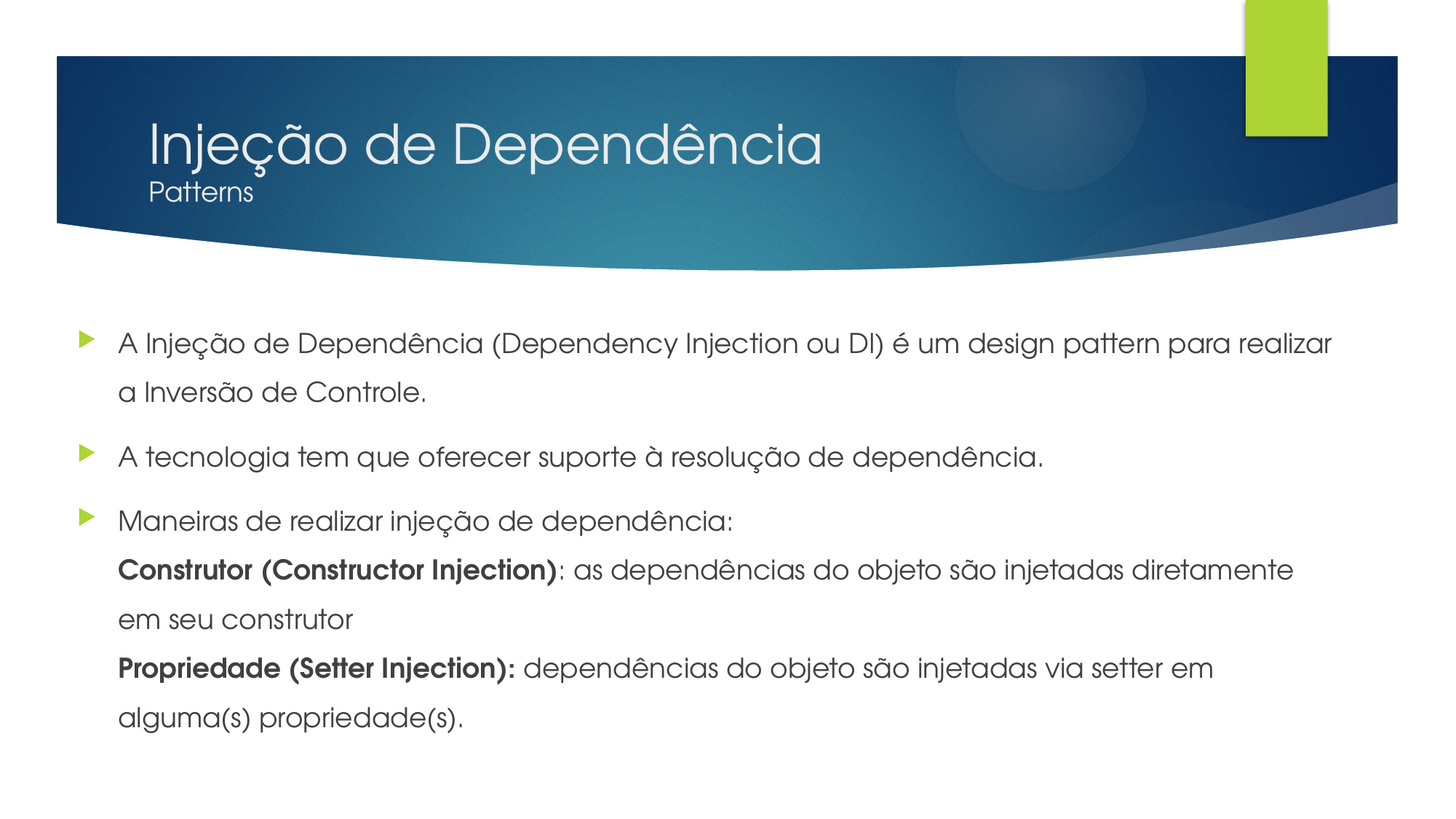

# Injeção de Dependência Patterns
A Injeção de Dependência (Dependency Injection ou DI) é um design pattern para realizar a Inversão de Controle.
A tecnologia tem que oferecer suporte à resolução de dependência.
Maneiras de realizar injeção de dependência:
Construtor (Constructor Injection): as dependências do objeto são injetadas diretamente em seu construtor
Propriedade (Setter Injection): dependências do objeto são injetadas via setter em alguma(s) propriedade(s).